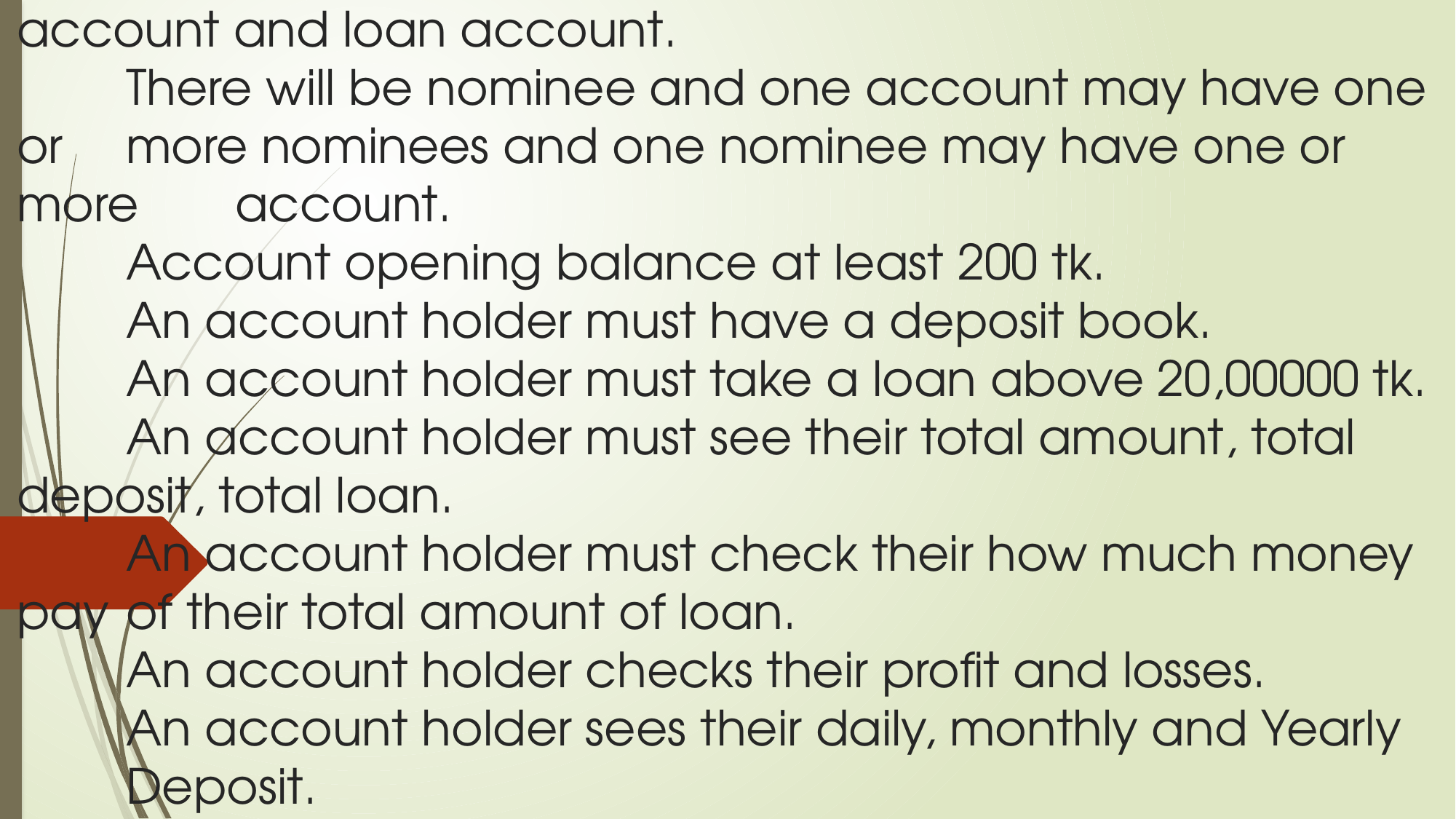

# Requirement analysis   There will be different type users like Admin, super admin, 	user, etc. There will be account type like daily, monthly saving 	account and loan account. There will be nominee and one account may have one or 	more nominees and one nominee may have one or more 	account. Account opening balance at least 200 tk. An account holder must have a deposit book. An account holder must take a loan above 20,00000 tk. An account holder must see their total amount, total 	deposit, total loan. An account holder must check their how much money 	pay 	of their total amount of loan. An account holder checks their profit and losses. An account holder sees their daily, monthly and Yearly   	Deposit.